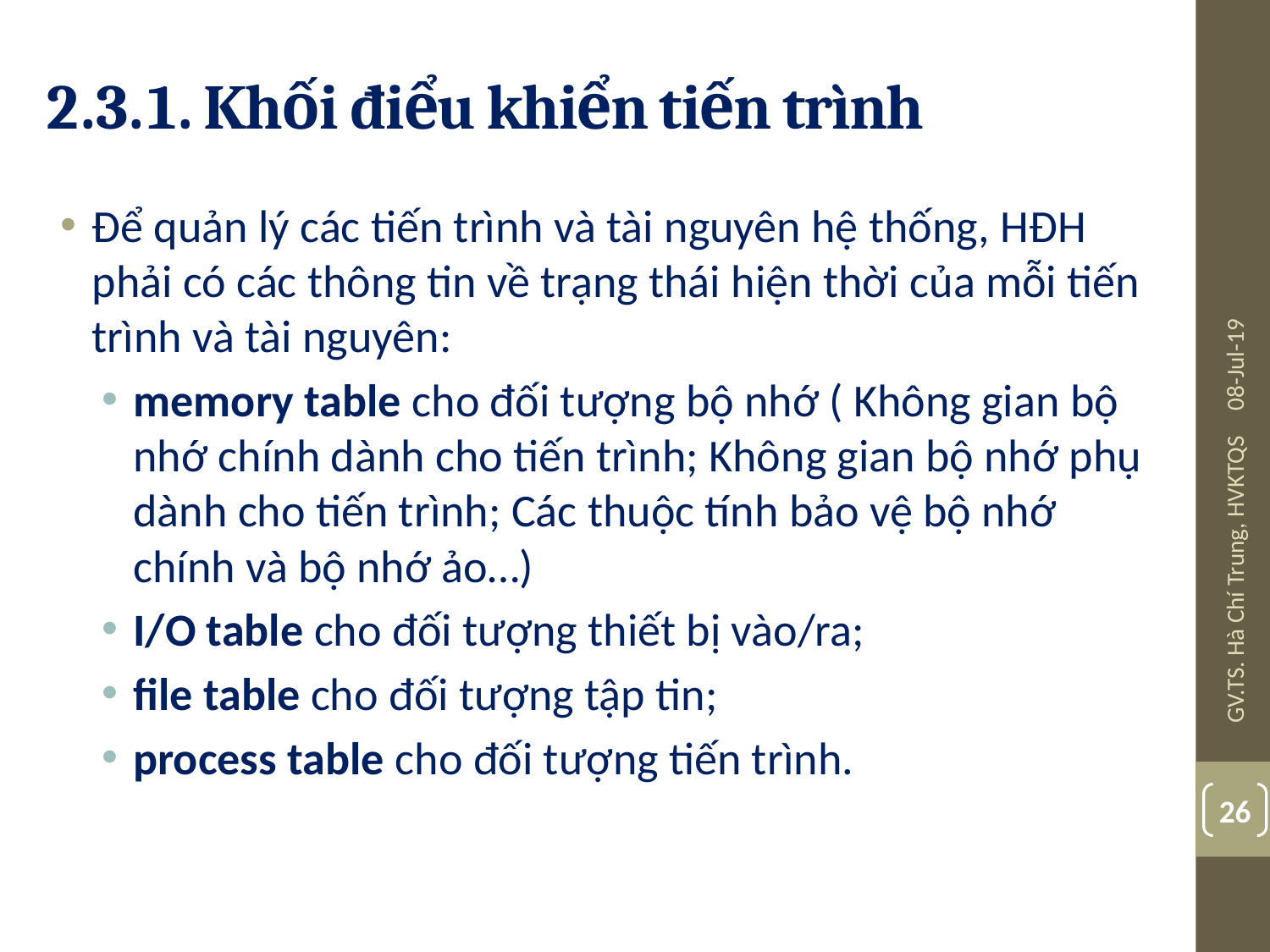

# 2.3.1. Khối điểu khiển tiến trình
Để quản lý các tiến trình và tài nguyên hệ thống, HĐH phải có các thông tin về trạng thái hiện thời của mỗi tiến trình và tài nguyên:
memory table cho đối tượng bộ nhớ ( Không gian bộ nhớ chính dành cho tiến trình; Không gian bộ nhớ phụ dành cho tiến trình; Các thuộc tính bảo vệ bộ nhớ chính và bộ nhớ ảo…)
I/O table cho đối tượng thiết bị vào/ra;
file table cho đối tượng tập tin;
process table cho đối tượng tiến trình.
08-Jul-19
GV.TS. Hà Chí Trung, HVKTQS
26